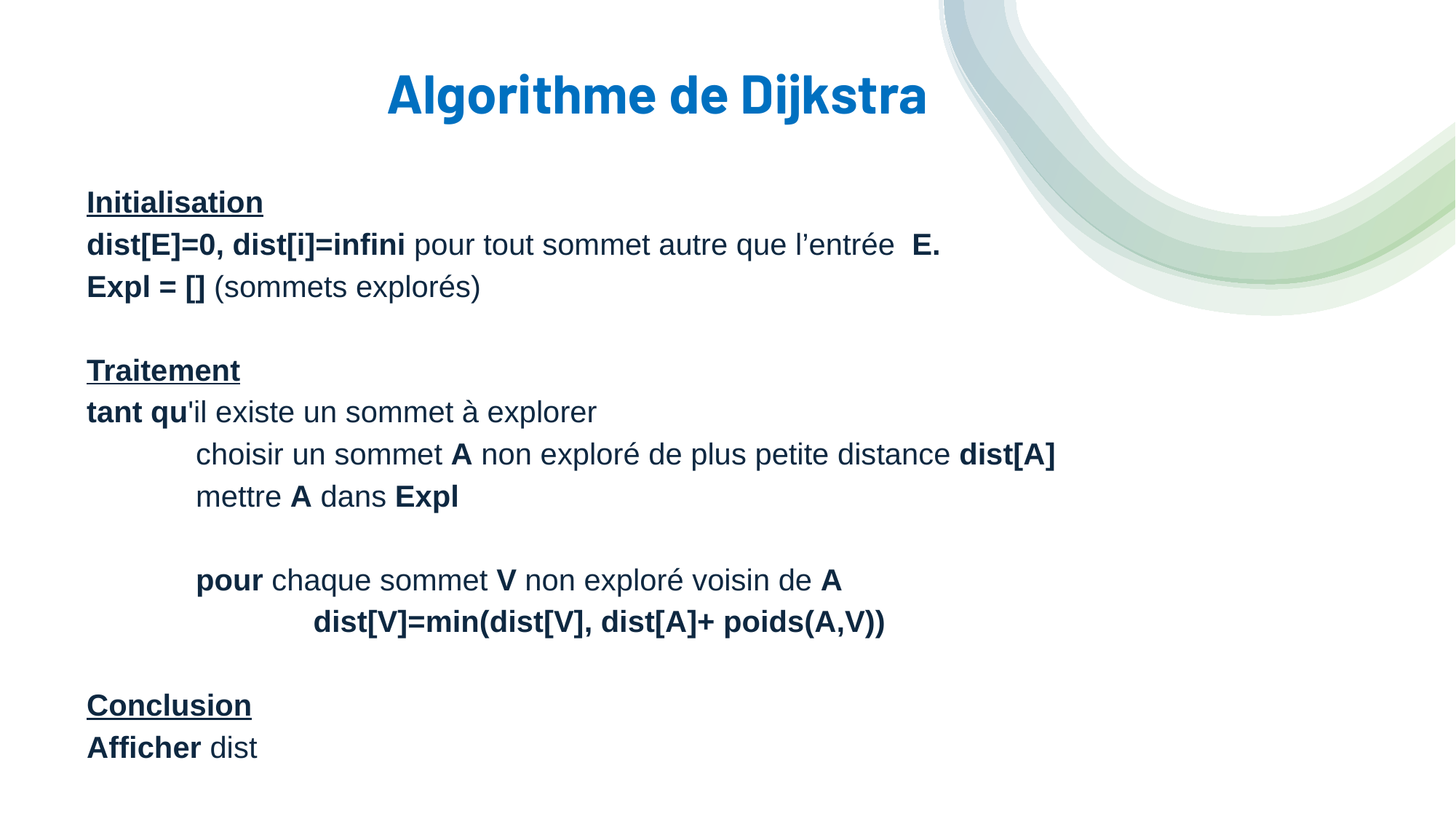

# Algorithme de Dijkstra
Initialisation
dist[E]=0, dist[i]=infini pour tout sommet autre que l’entrée  E.
Expl = [] (sommets explorés)

Traitement
tant qu'il existe un sommet à explorer
	choisir un sommet A non exploré de plus petite distance dist[A]
	mettre A dans Expl

	pour chaque sommet V non exploré voisin de A
		 dist[V]=min(dist[V], dist[A]+ poids(A,V))

Conclusion
Afficher dist